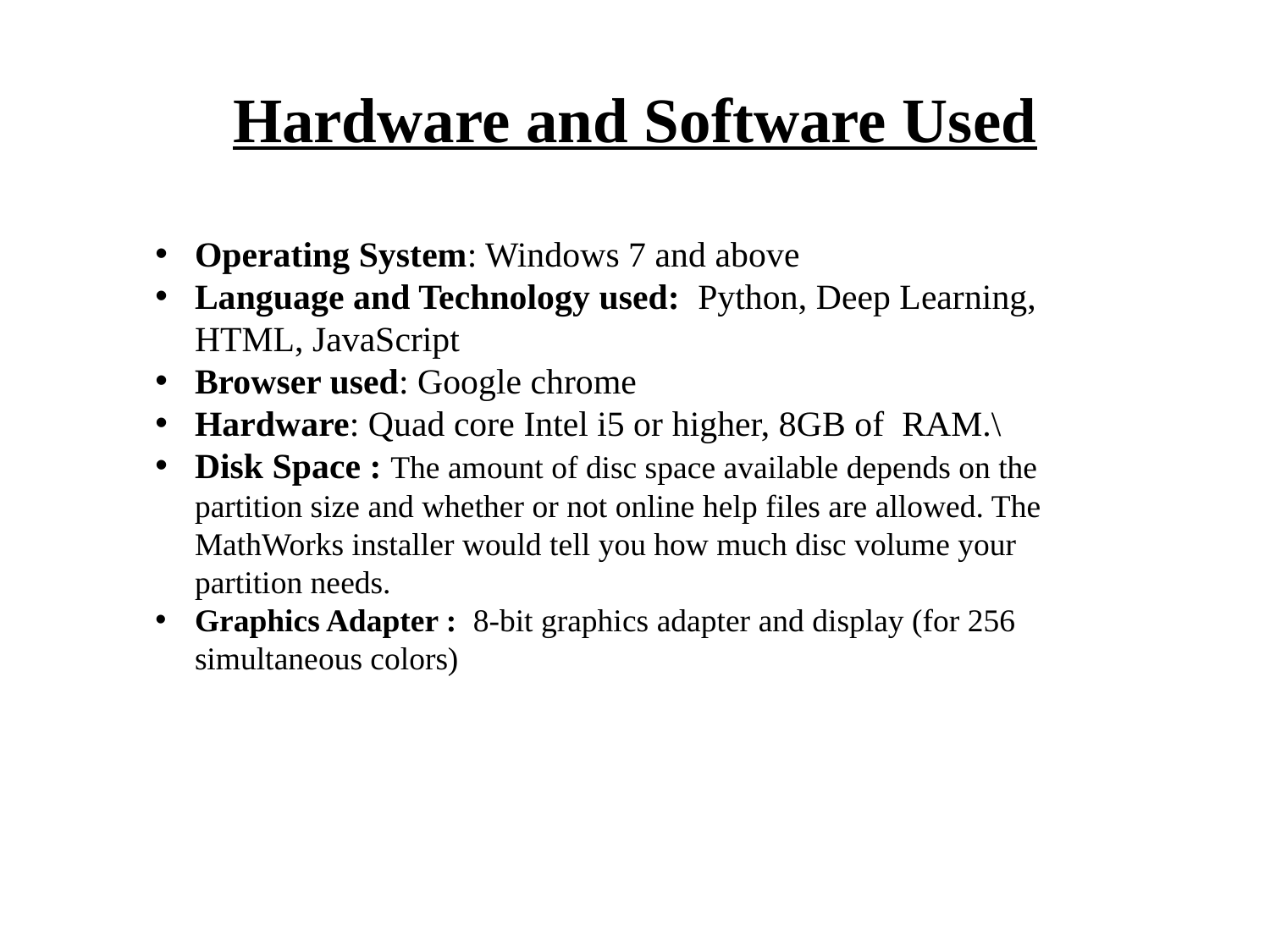

Hardware and Software Used
Operating System: Windows 7 and above
Language and Technology used:  Python, Deep Learning, HTML, JavaScript
Browser used: Google chrome
Hardware: Quad core Intel i5 or higher, 8GB of  RAM.\
Disk Space : The amount of disc space available depends on the partition size and whether or not online help files are allowed. The MathWorks installer would tell you how much disc volume your partition needs.
Graphics Adapter :  8-bit graphics adapter and display (for 256 simultaneous colors)